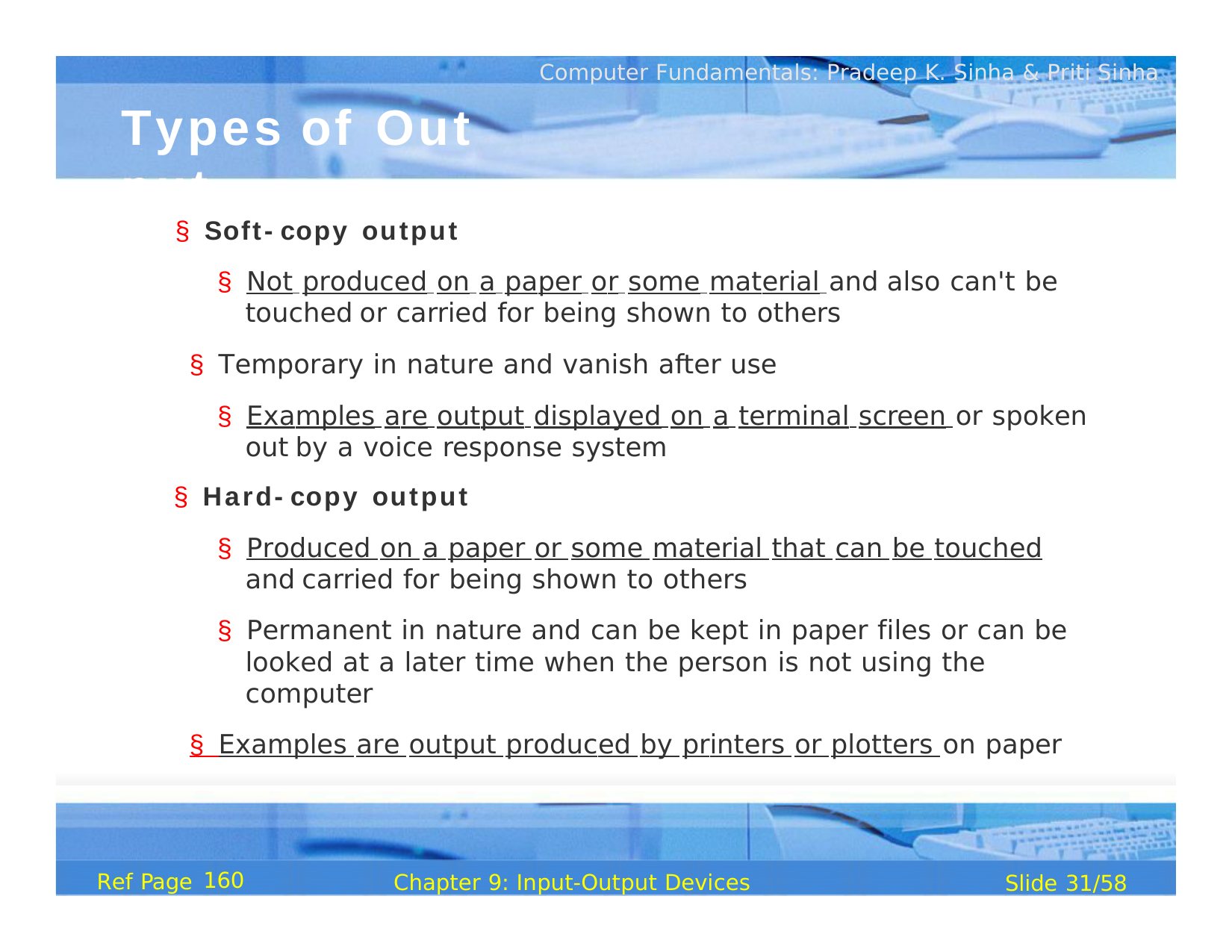

Computer Fundamentals: Pradeep K. Sinha & Priti Sinha
Types of	Out put
§  Soft- copy  output
§  Not produced on a paper or some material and also can't be touched or carried for being shown to others
§  Temporary in nature and vanish after use
§  Examples are output displayed on a terminal screen or spoken out by a voice response system
§  Hard- copy  output
§  Produced on a paper or some material that can be touched and carried for being shown to others
§  Permanent in nature and can be kept in paper files or can be looked at a later time when the person is not using the computer
§  Examples are output produced by printers or plotters on paper

160
Ref Page
Chapter 9: Input-Output Devices
Slide 31/58